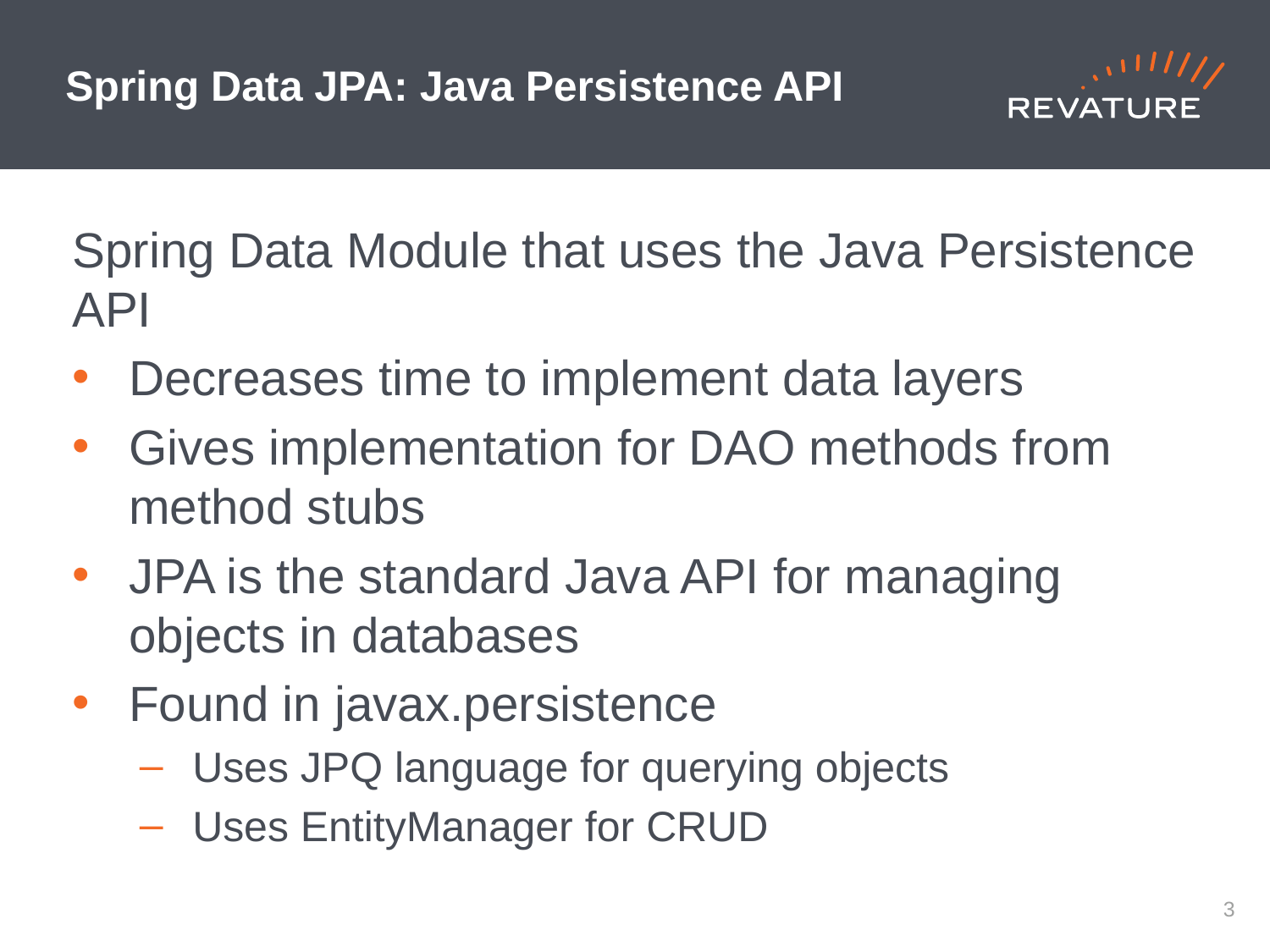

# Spring Data JPA: Java Persistence API
Spring Data Module that uses the Java Persistence API
Decreases time to implement data layers
Gives implementation for DAO methods from method stubs
JPA is the standard Java API for managing objects in databases
Found in javax.persistence
Uses JPQ language for querying objects
Uses EntityManager for CRUD
3